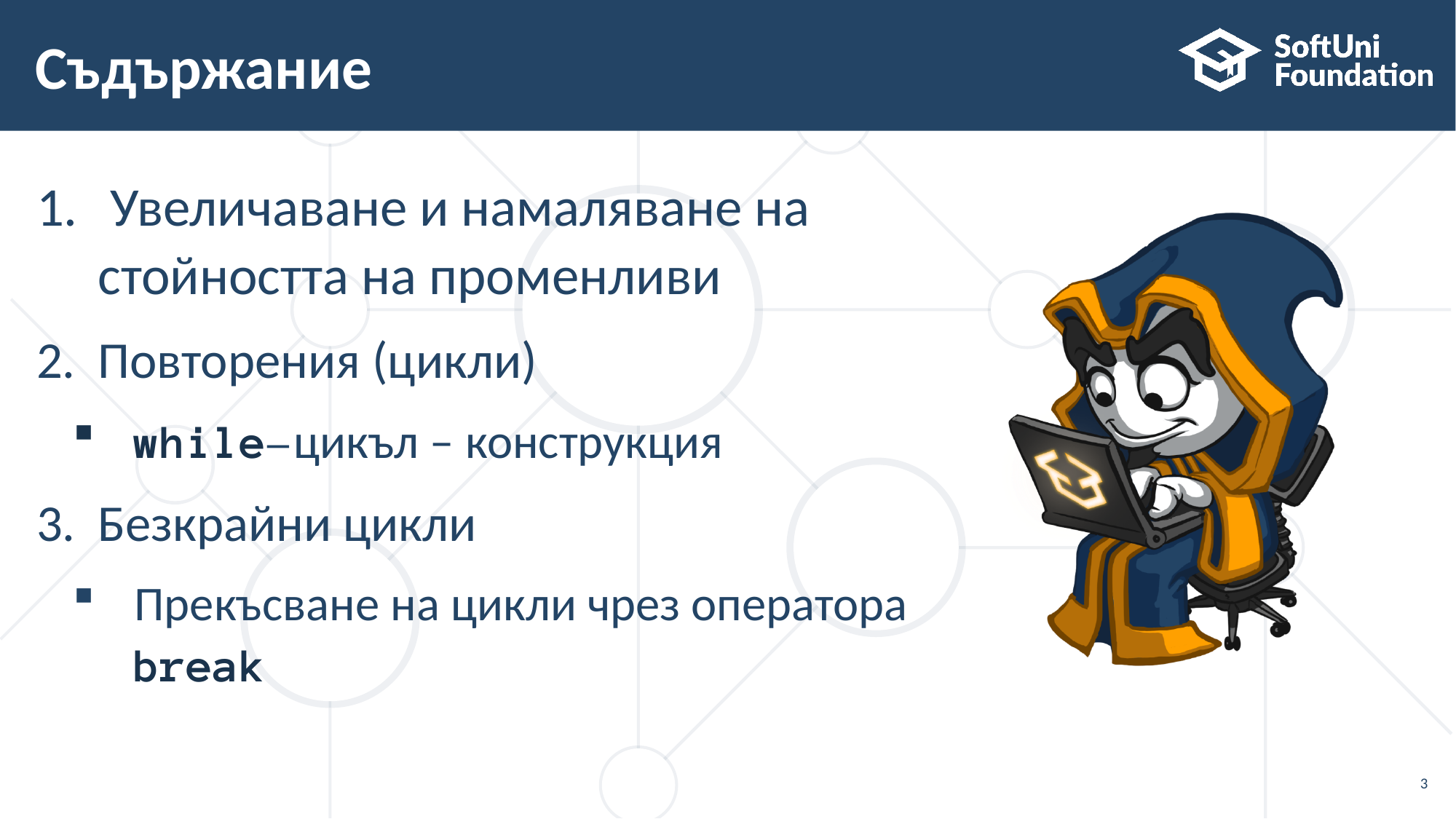

# Съдържание
 Увеличаване и намаляване на
стойността на променливи
Повторения (цикли)
while-цикъл – конструкция
Безкрайни цикли
Прекъсване на цикли чрез оператора
break

3